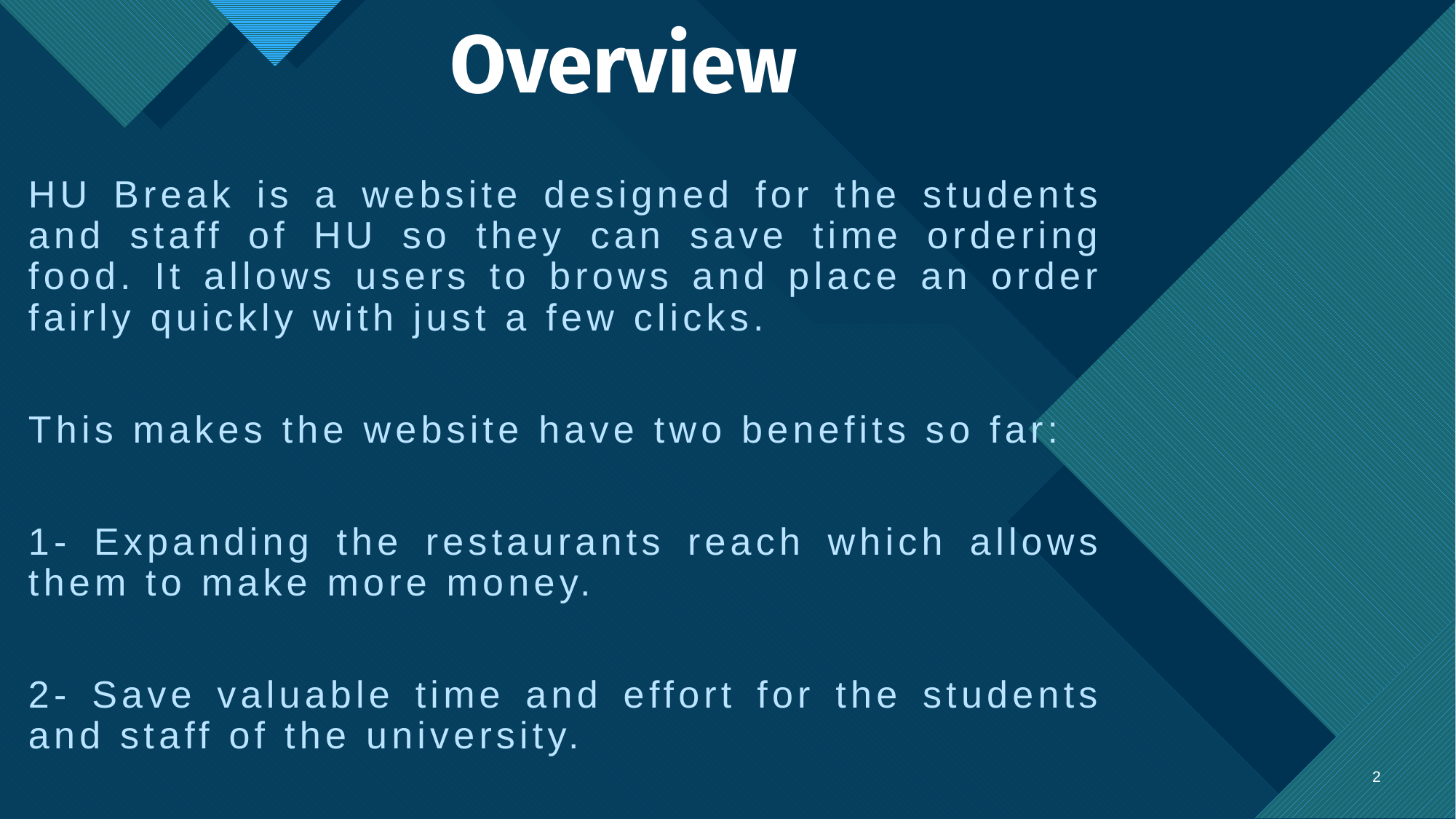

# Overview
HU Break is a website designed for the students and staff of HU so they can save time ordering food. It allows users to brows and place an order fairly quickly with just a few clicks.

This makes the website have two benefits so far:

1- Expanding the restaurants reach which allows them to make more money.

2- Save valuable time and effort for the students and staff of the university.
2